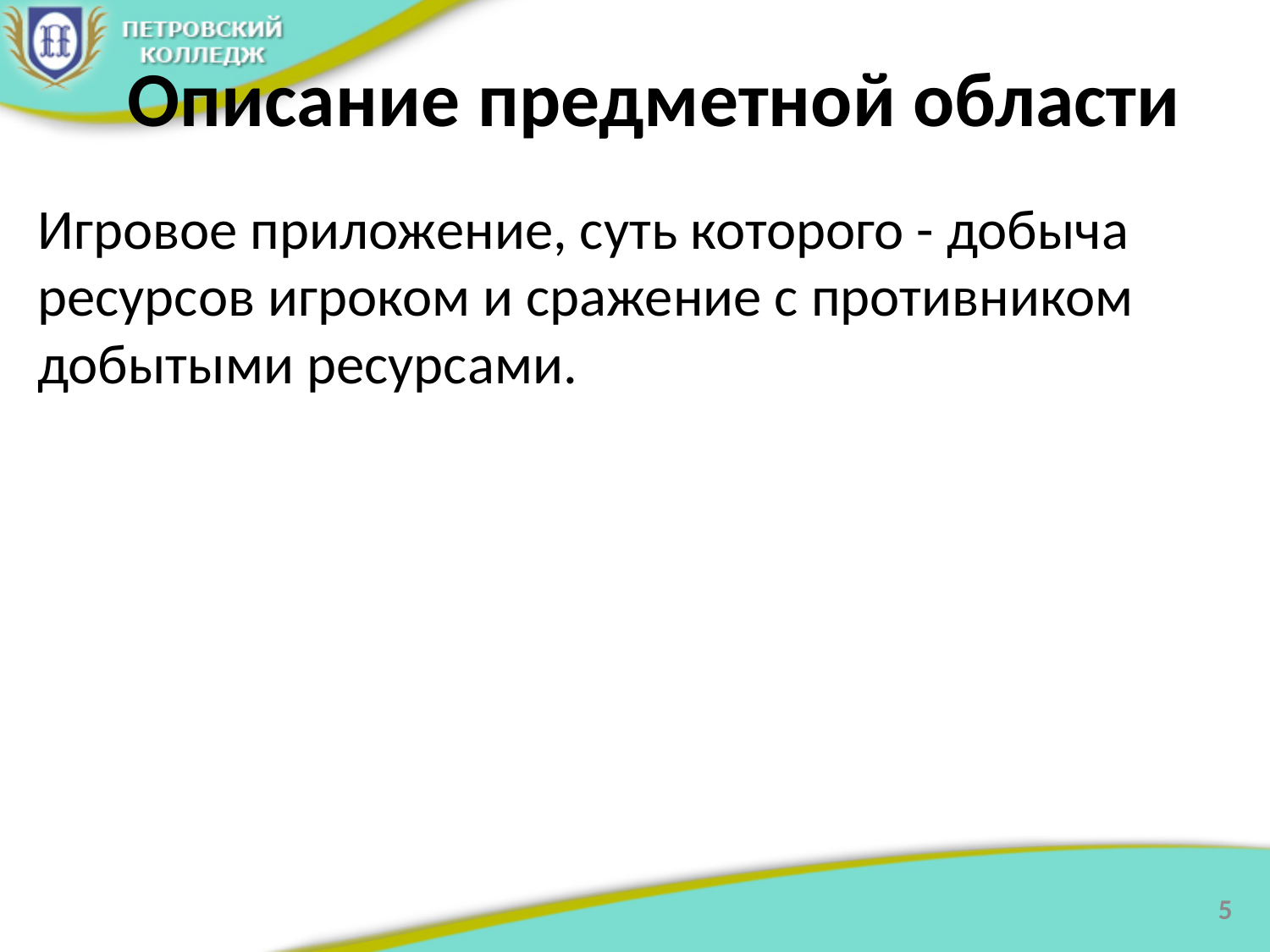

# Описание предметной области
Игровое приложение, суть которого - добыча ресурсов игроком и сражение с противником добытыми ресурсами.
5